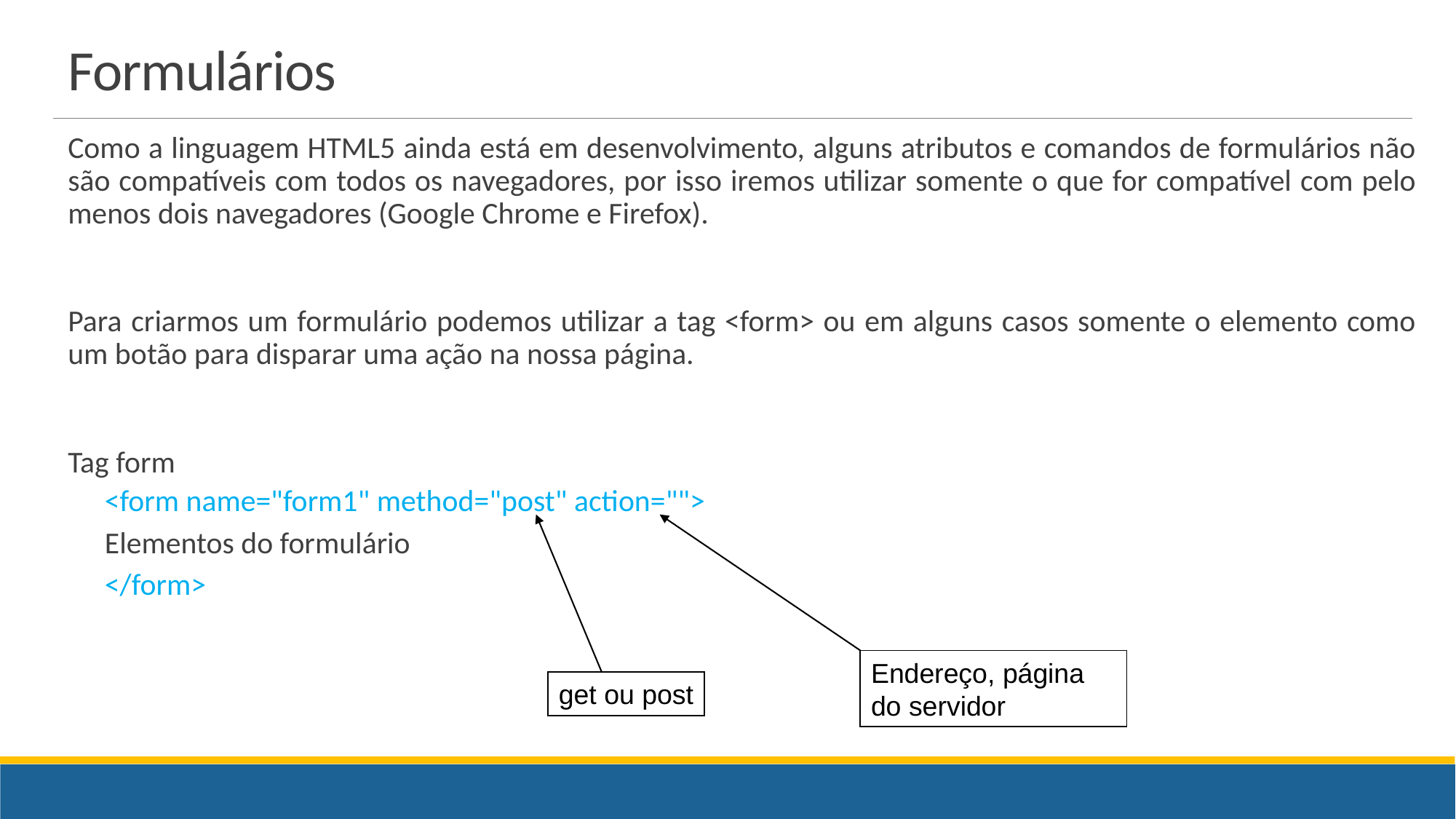

# Formulários
Como a linguagem HTML5 ainda está em desenvolvimento, alguns atributos e comandos de formulários não são compatíveis com todos os navegadores, por isso iremos utilizar somente o que for compatível com pelo menos dois navegadores (Google Chrome e Firefox).

Para criarmos um formulário podemos utilizar a tag <form> ou em alguns casos somente o elemento como um botão para disparar uma ação na nossa página.

Tag form
<form name="form1" method="post" action="">
Elementos do formulário
</form>

Endereço, página do servidor
get ou post